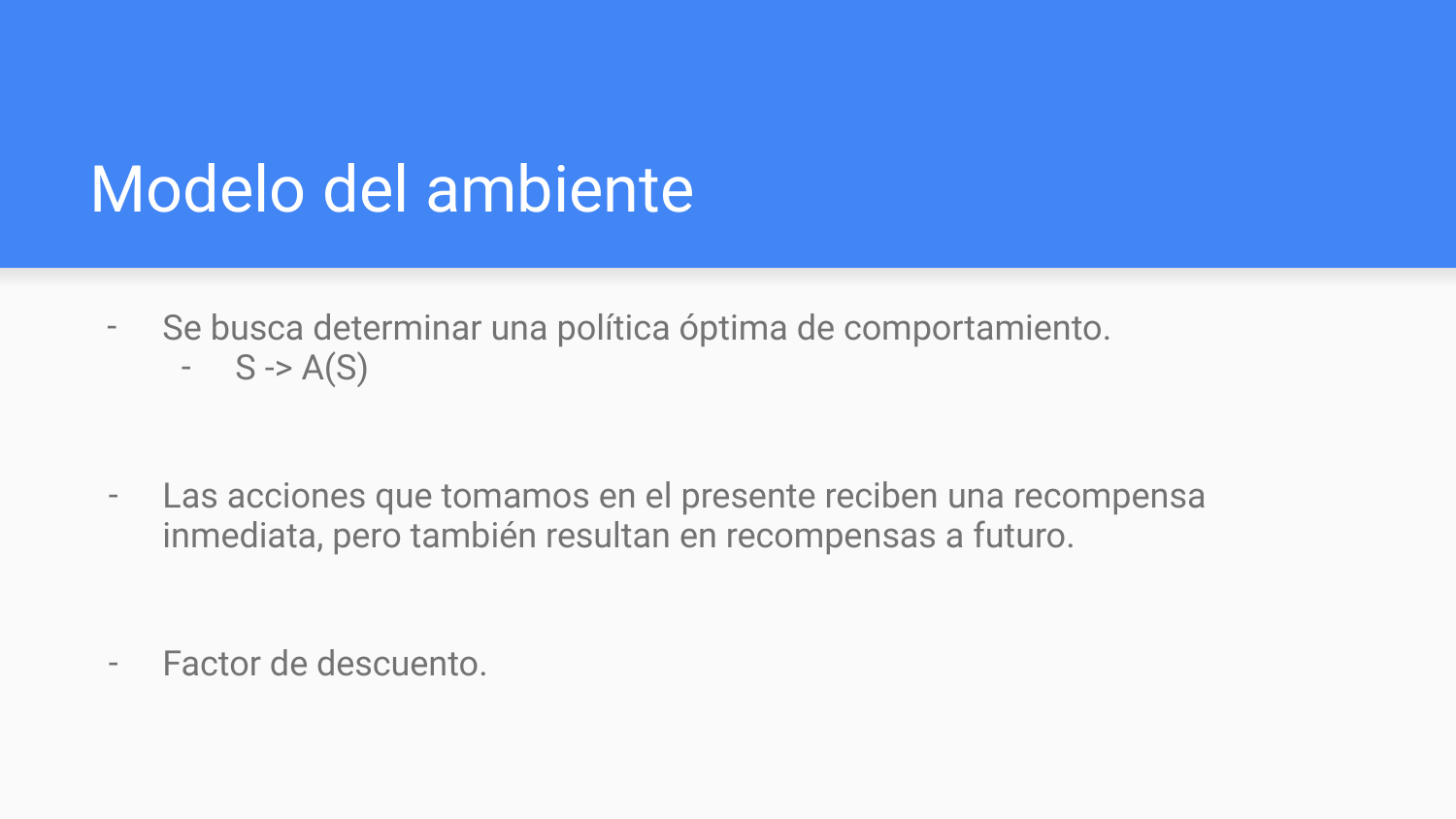

# Modelo del ambiente
Se busca determinar una política óptima de comportamiento.
S -> A(S)

Las acciones que tomamos en el presente reciben una recompensa inmediata, pero también resultan en recompensas a futuro.

Factor de descuento.